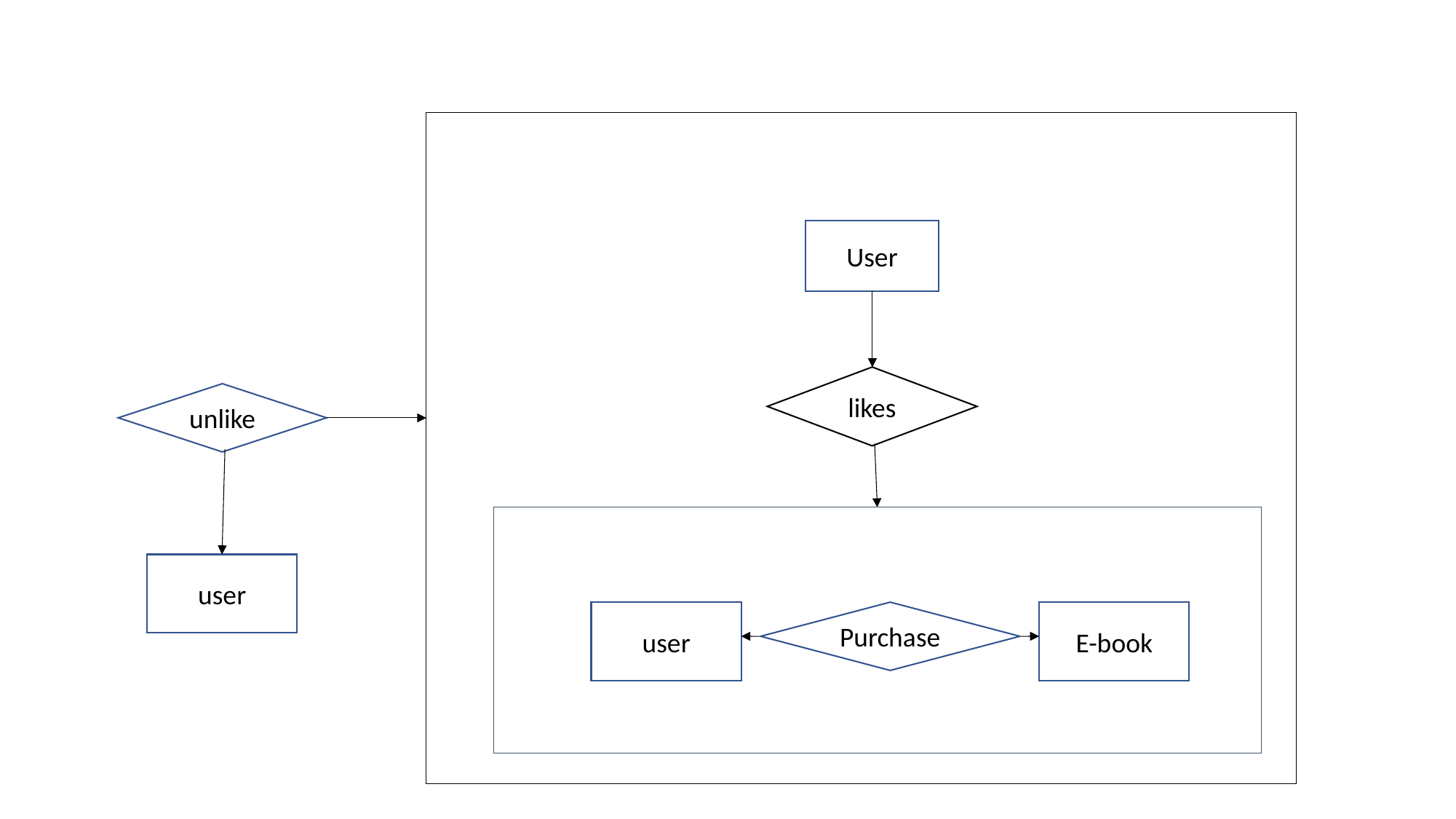

User
likes
unlike

user
user
Purchase
E-book